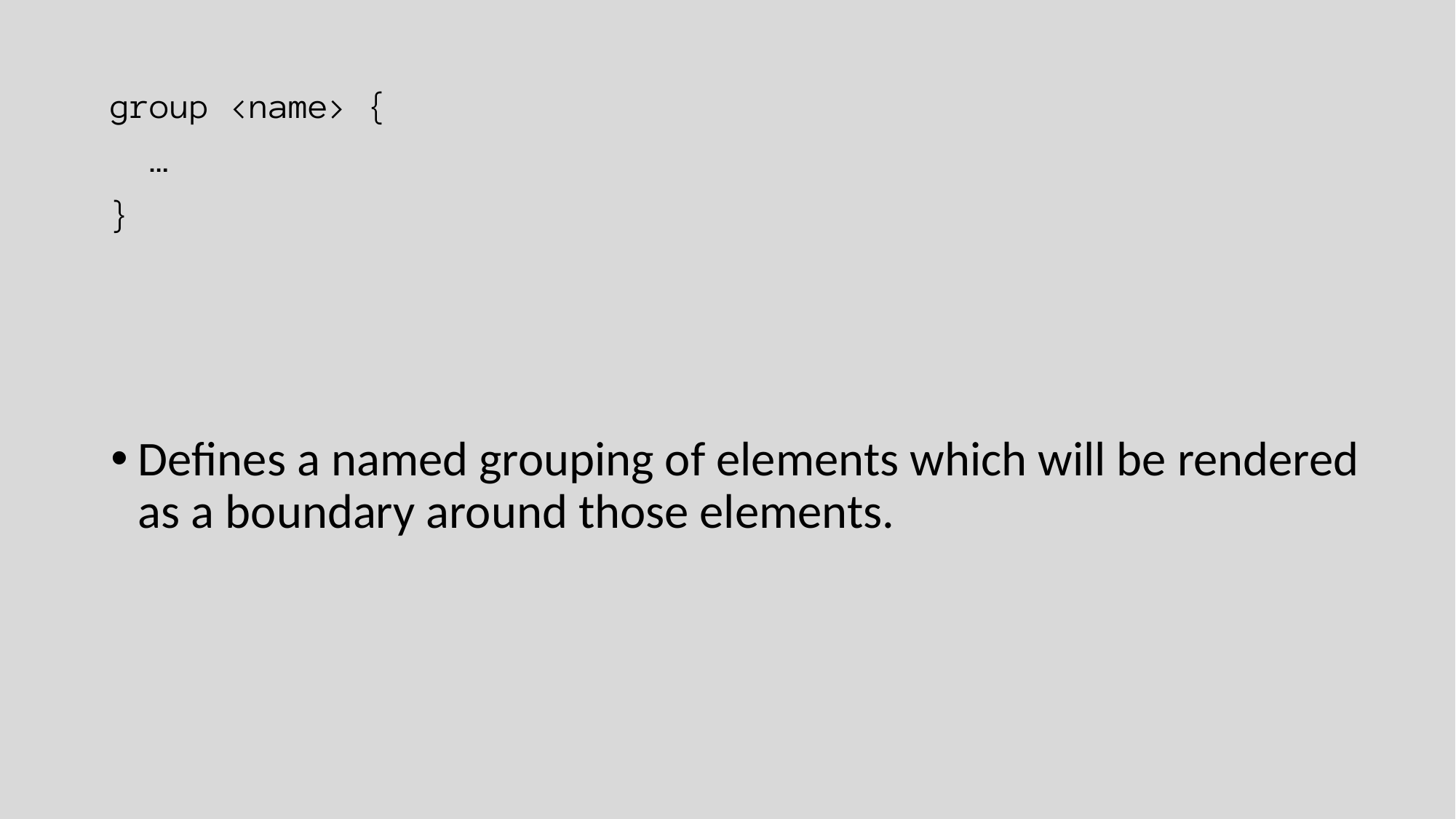

group <name> {
  …
}
Defines a named grouping of elements which will be rendered as a boundary around those elements.